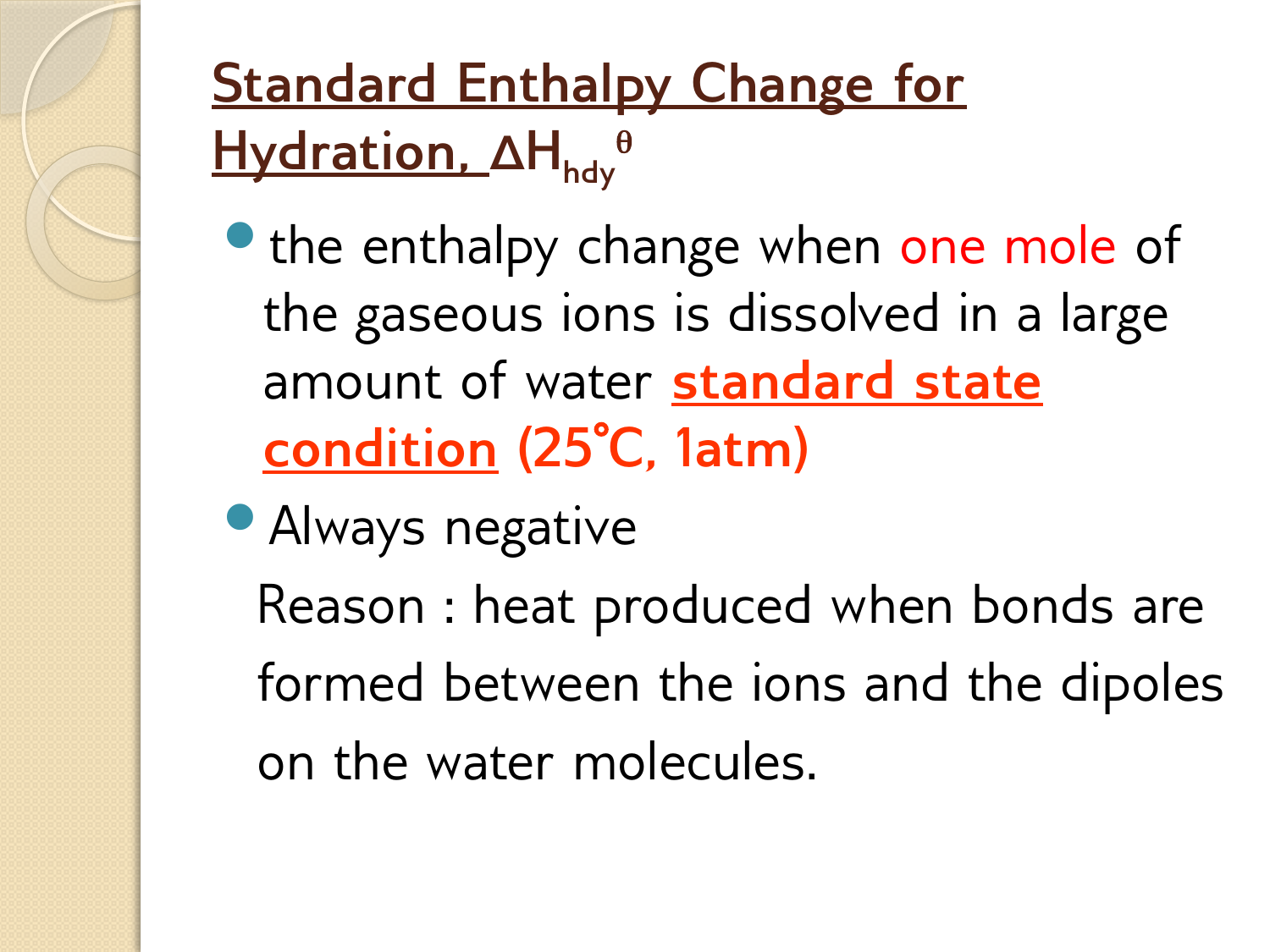

# Standard Enthalpy Change for Hydration, ∆Hhdyθ
the enthalpy change when one mole of the gaseous ions is dissolved in a large amount of water standard state condition (25°C, 1atm)
Always negative
  Reason : heat produced when bonds are
  formed between the ions and the dipoles
  on the water molecules.